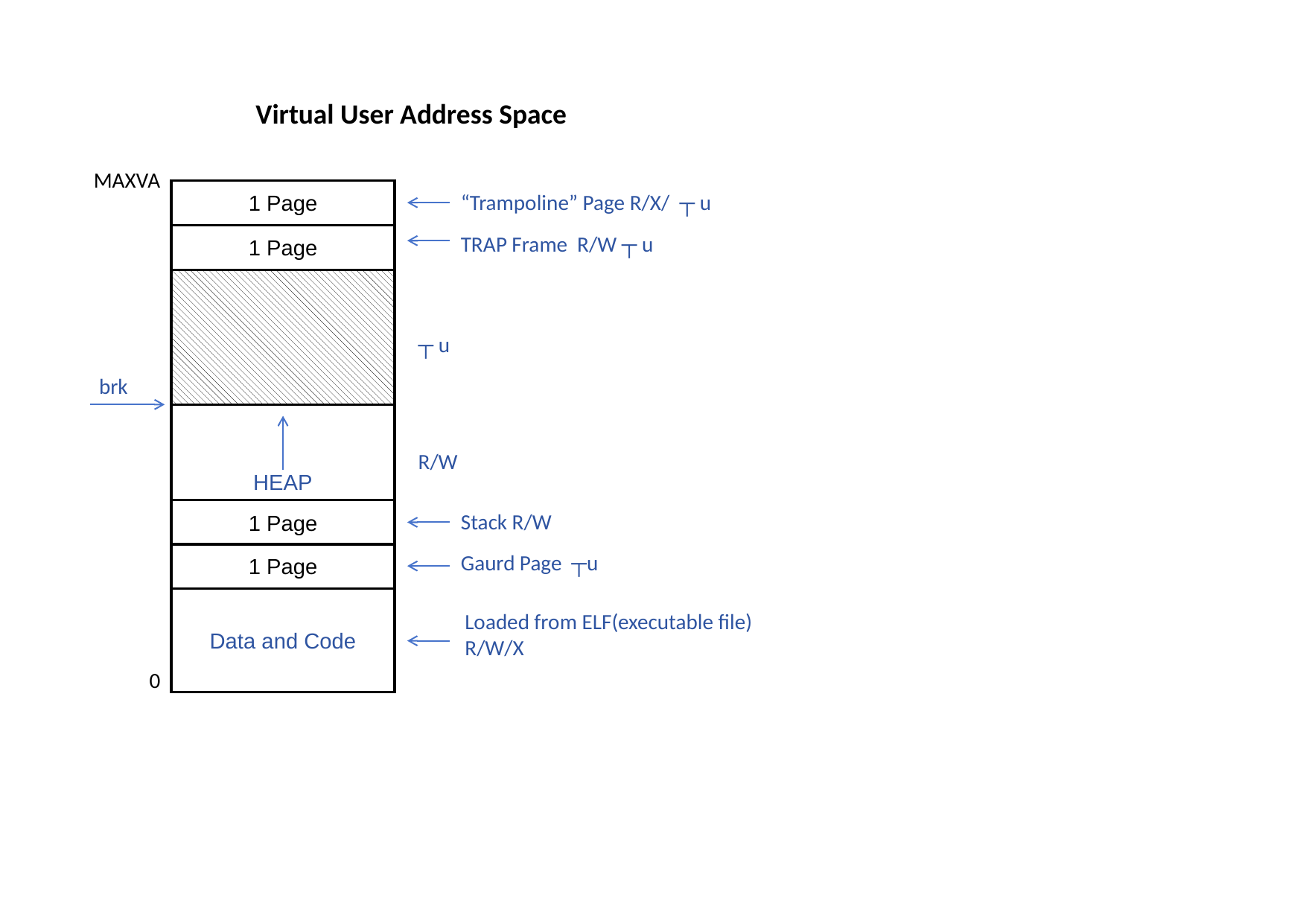

Virtual User Address Space
MAXVA
1 Page
“Trampoline” Page R/X/  ┬ u
1 Page
TRAP Frame  R/W ┬ u

┬ u
brk
HEAP
R/W
1 Page
Stack R/W
1 Page
Gaurd Page  ┬u
Data and Code
Loaded from ELF(executable file)
R/W/X
0